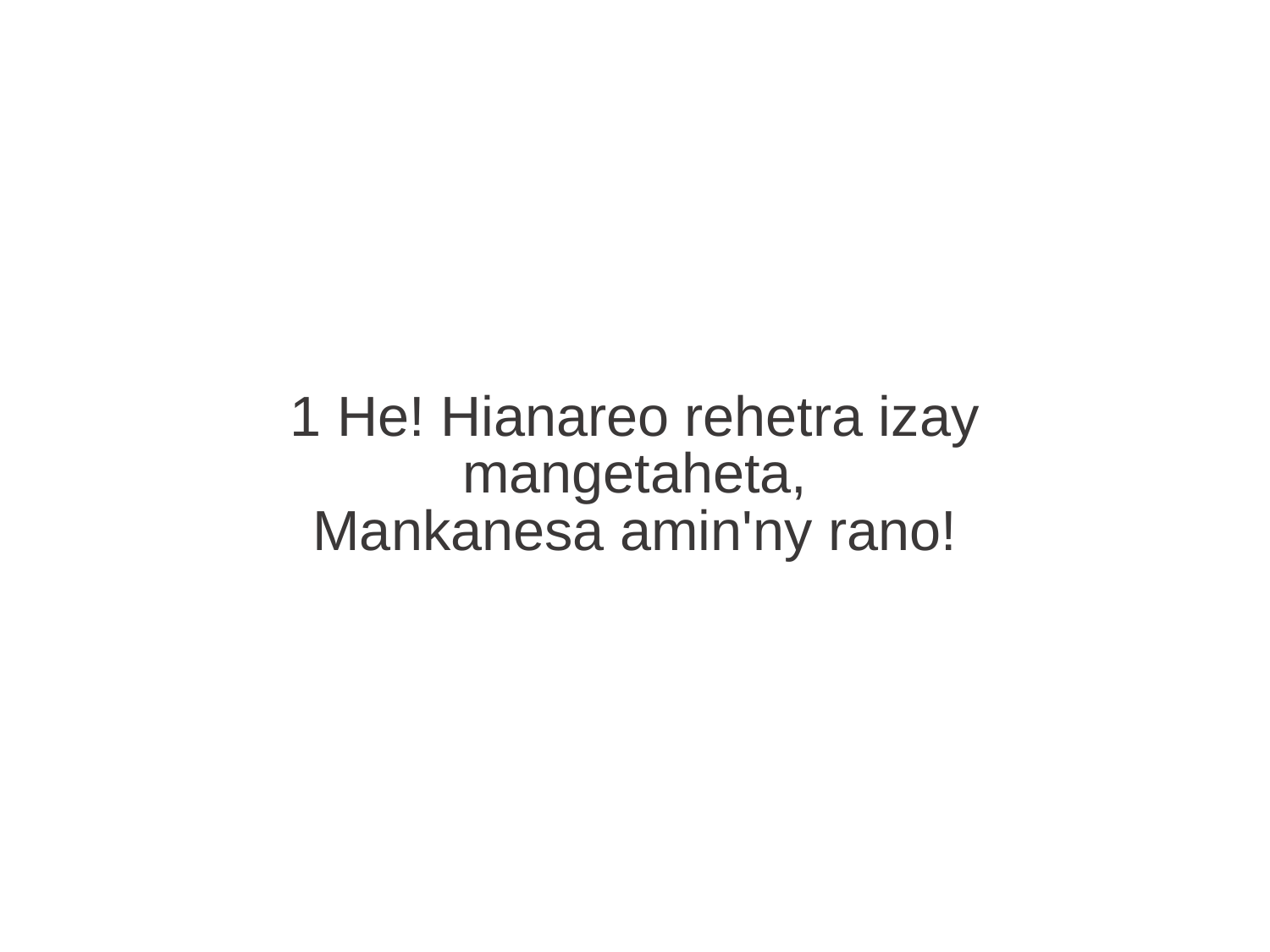

1 He! Hianareo rehetra izay
mangetaheta,
Mankanesa amin'ny rano!